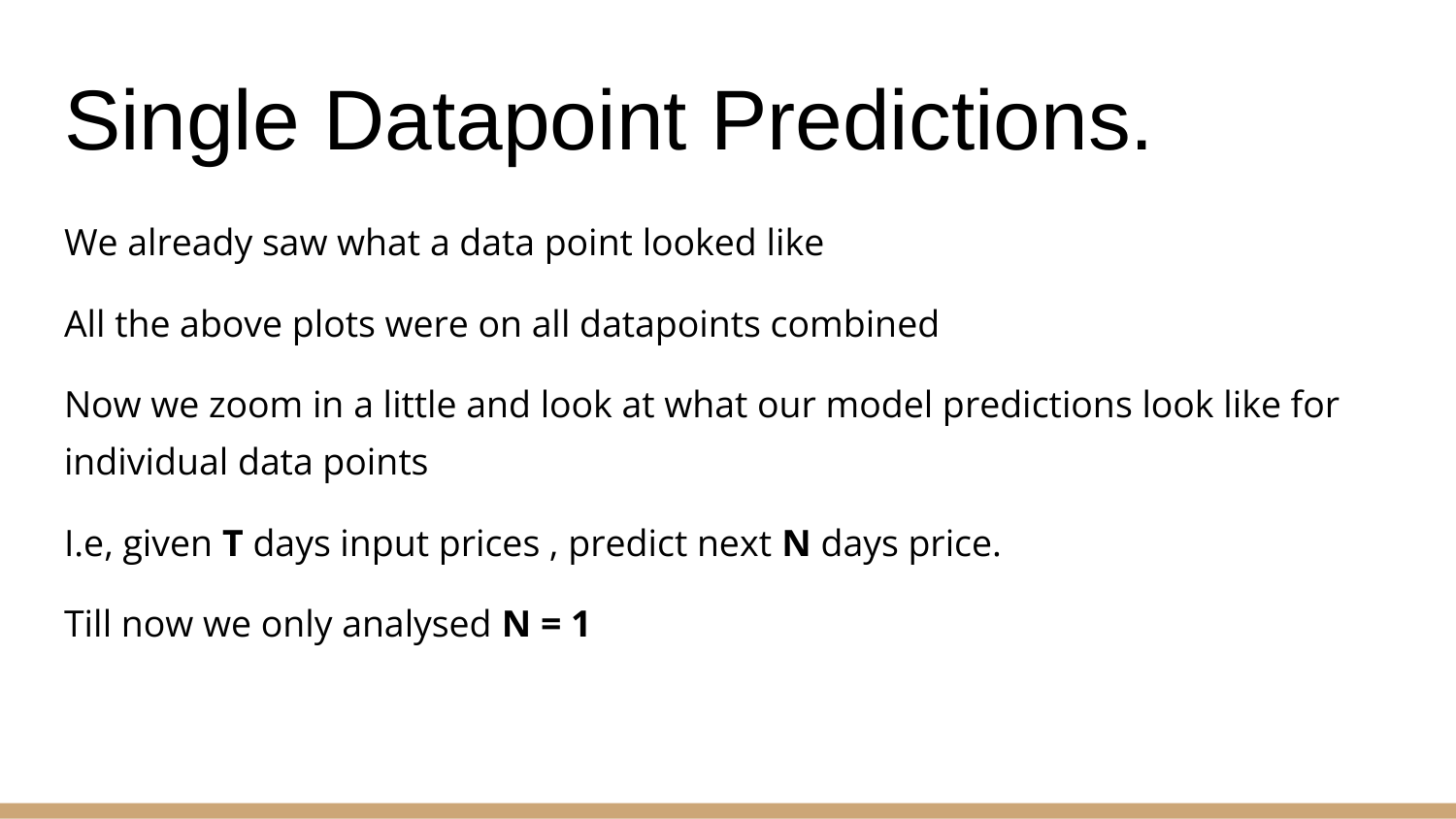

# Single Datapoint Predictions.
We already saw what a data point looked like
All the above plots were on all datapoints combined
Now we zoom in a little and look at what our model predictions look like for individual data points
I.e, given T days input prices , predict next N days price.
Till now we only analysed N = 1